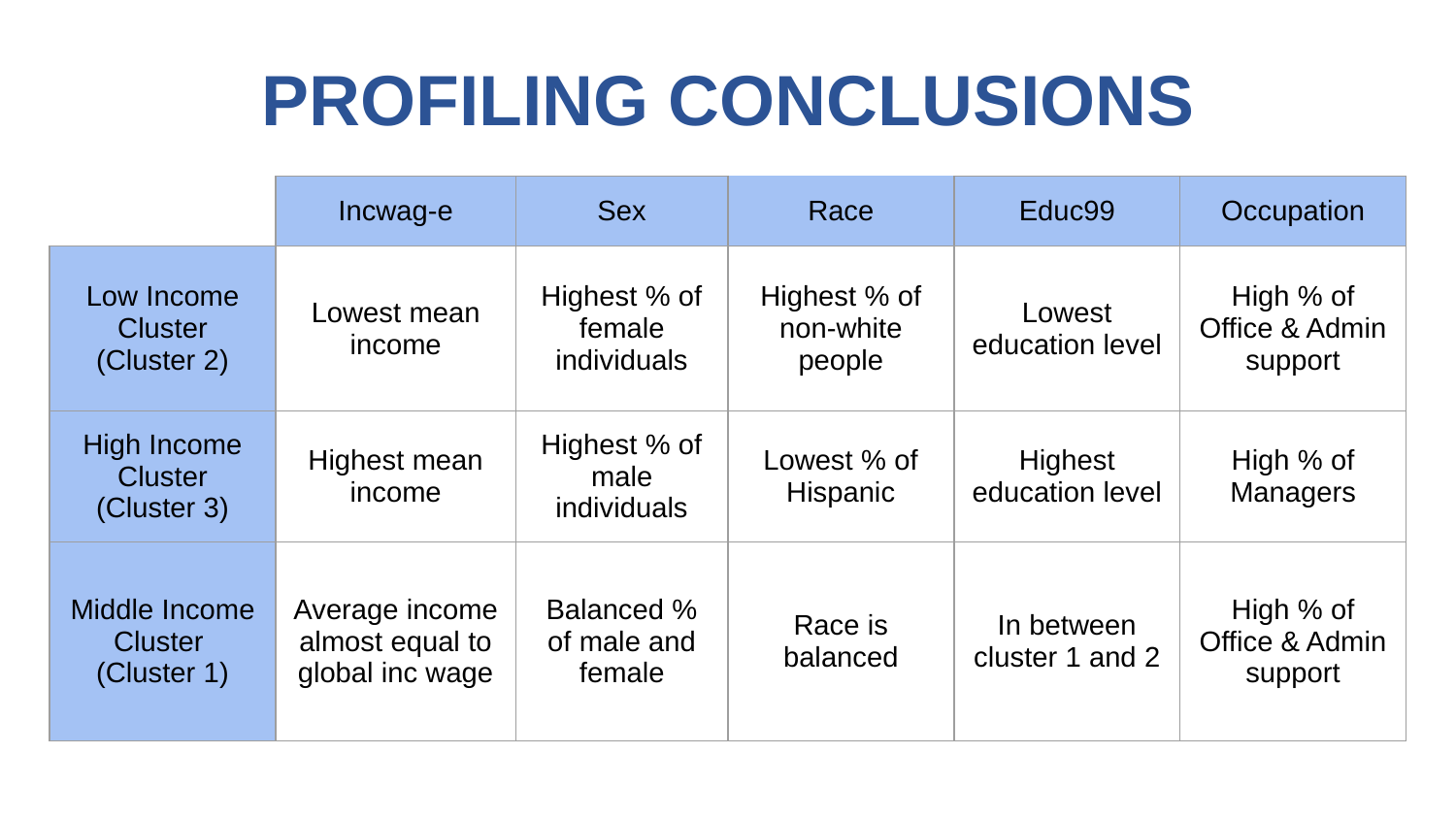

# PROFILING CONCLUSIONS
|  | Incwag-e | Sex | Race | Educ99 | Occupation |
| --- | --- | --- | --- | --- | --- |
| Low Income Cluster (Cluster 2) | Lowest mean income | Highest % of female individuals | Highest % of non-white people | Lowest education level | High % of Office & Admin support |
| High Income Cluster (Cluster 3) | Highest mean income | Highest % of male individuals | Lowest % of Hispanic | Highest education level | High % of Managers |
| Middle Income Cluster (Cluster 1) | Average income almost equal to global inc wage | Balanced % of male and female | Race is balanced | In between cluster 1 and 2 | High % of Office & Admin support |